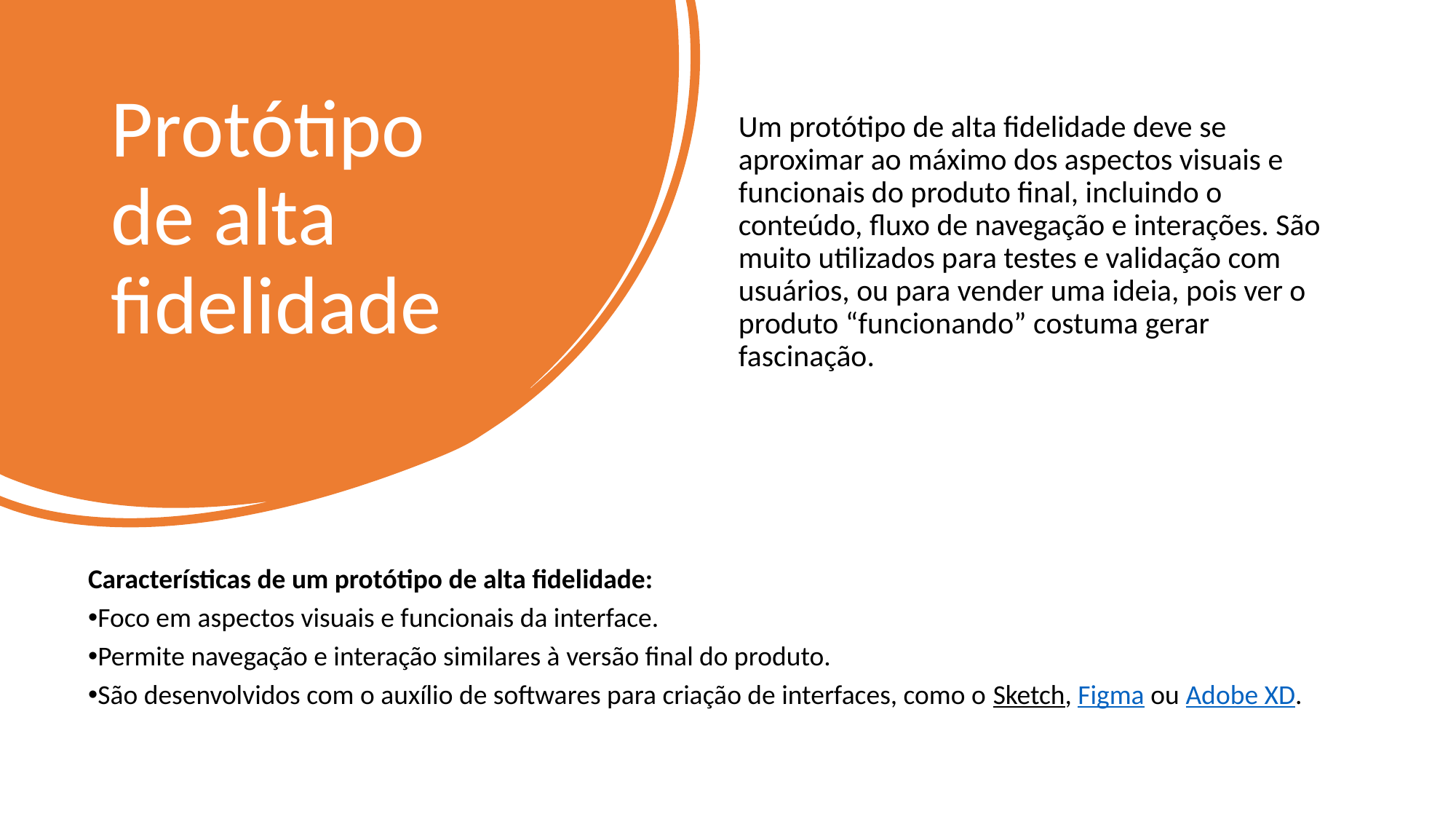

Protótipo de alta fidelidade

Um protótipo de alta fidelidade deve se aproximar ao máximo dos aspectos visuais e funcionais do produto final, incluindo o conteúdo, fluxo de navegação e interações. São muito utilizados para testes e validação com usuários, ou para vender uma ideia, pois ver o produto “funcionando” costuma gerar fascinação.
Características de um protótipo de alta fidelidade:
Foco em aspectos visuais e funcionais da interface.
Permite navegação e interação similares à versão final do produto.
São desenvolvidos com o auxílio de softwares para criação de interfaces, como o Sketch, Figma ou Adobe XD.